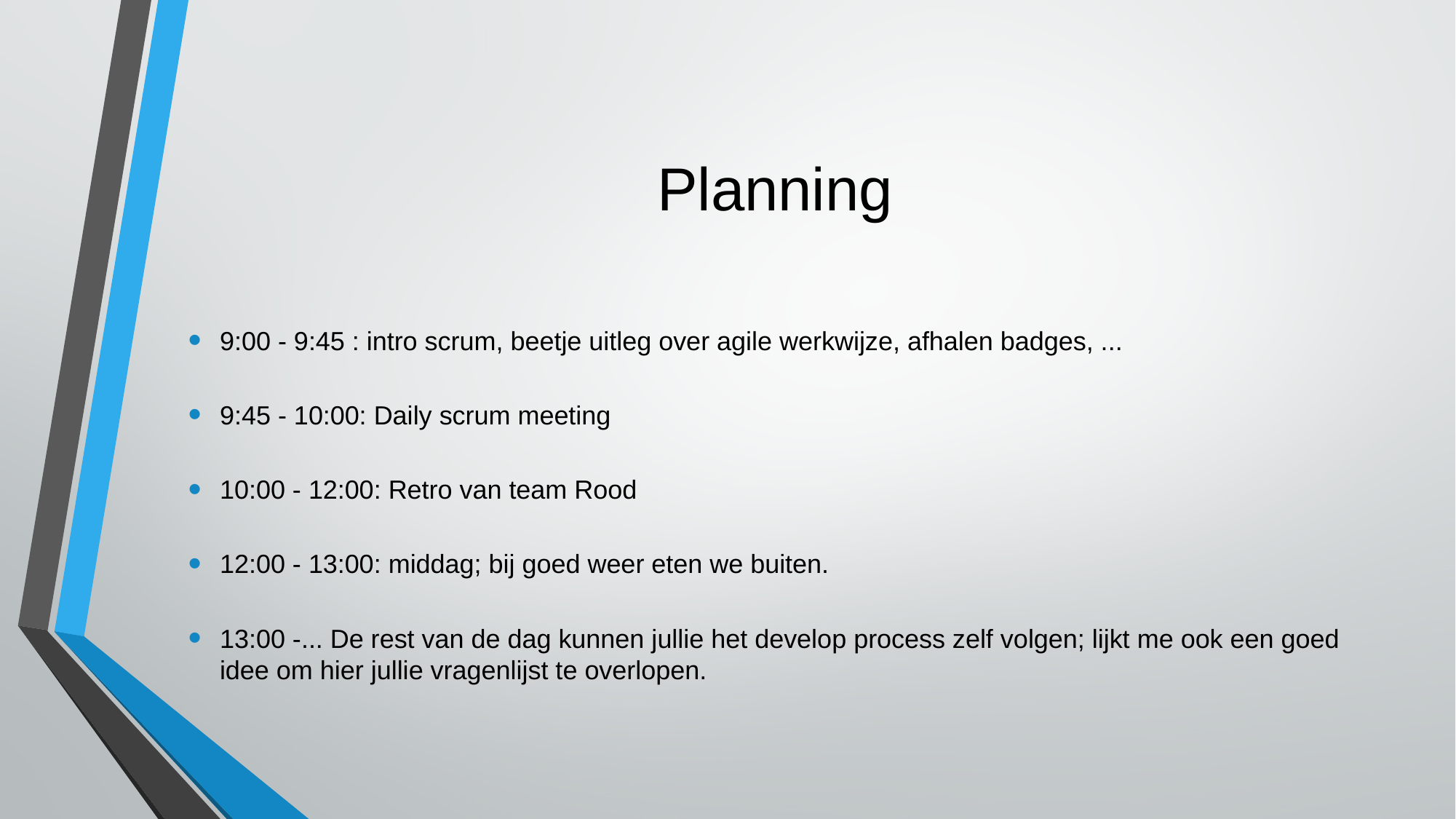

# Planning
9:00 - 9:45 : intro scrum, beetje uitleg over agile werkwijze, afhalen badges, ...
9:45 - 10:00: Daily scrum meeting
10:00 - 12:00: Retro van team Rood
12:00 - 13:00: middag; bij goed weer eten we buiten.
13:00 -... De rest van de dag kunnen jullie het develop process zelf volgen; lijkt me ook een goed idee om hier jullie vragenlijst te overlopen.